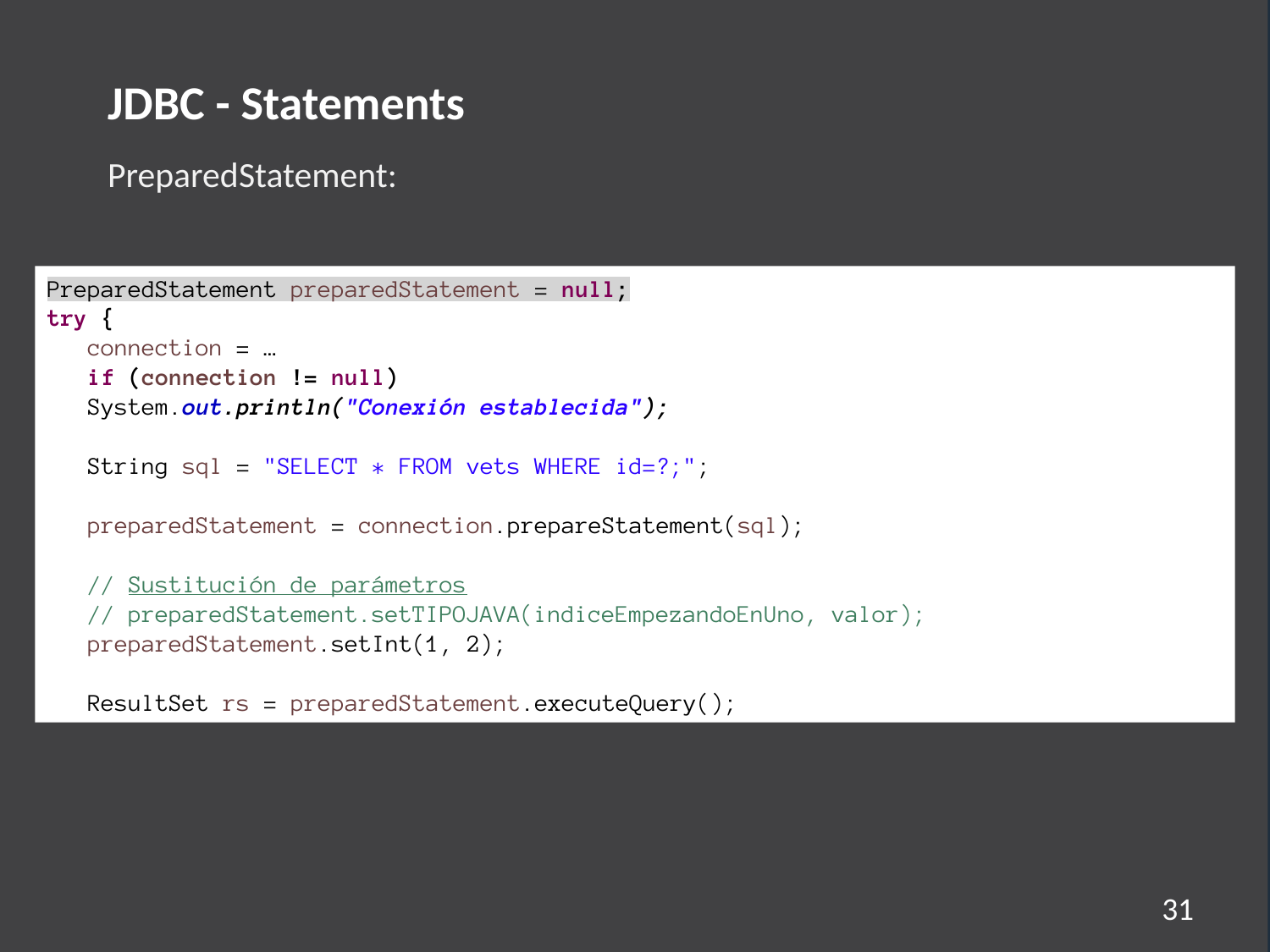

JDBC - Statements
PreparedStatement:

PreparedStatement preparedStatement = null;
try {
   connection = …
   if (connection != null)
   System.out.println("Conexión establecida");

   String sql = "SELECT * FROM vets WHERE id=?;";

   preparedStatement = connection.prepareStatement(sql);

   // Sustitución de parámetros
   // preparedStatement.setTIPOJAVA(indiceEmpezandoEnUno, valor);
   preparedStatement.setInt(1, 2);

   ResultSet rs = preparedStatement.executeQuery();
31